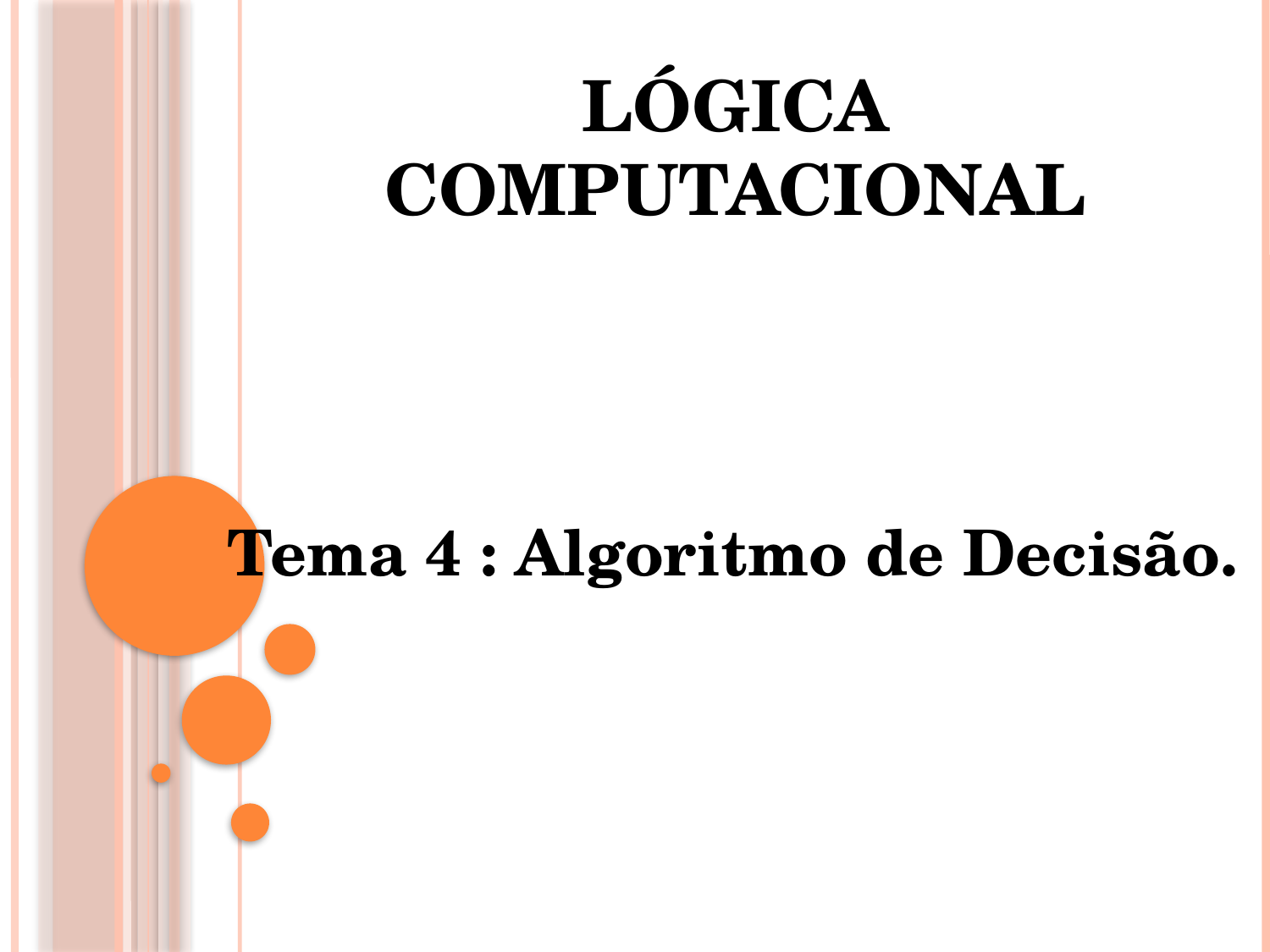

# Lógica Computacional
Tema 4 : Algoritmo de Decisão.